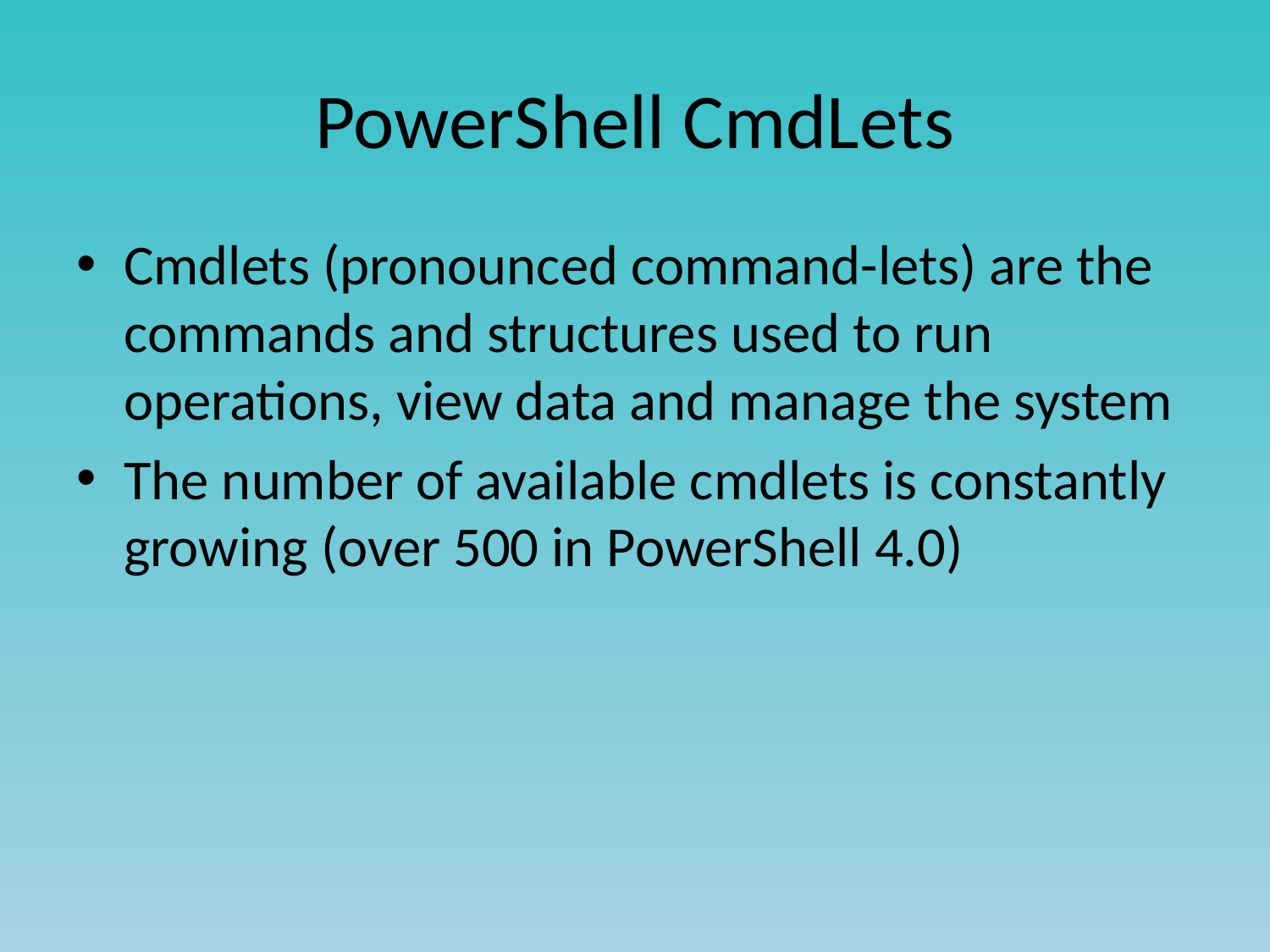

# PowerShell CmdLets
Cmdlets (pronounced command-lets) are the commands and structures used to run operations, view data and manage the system
The number of available cmdlets is constantly growing (over 500 in PowerShell 4.0)